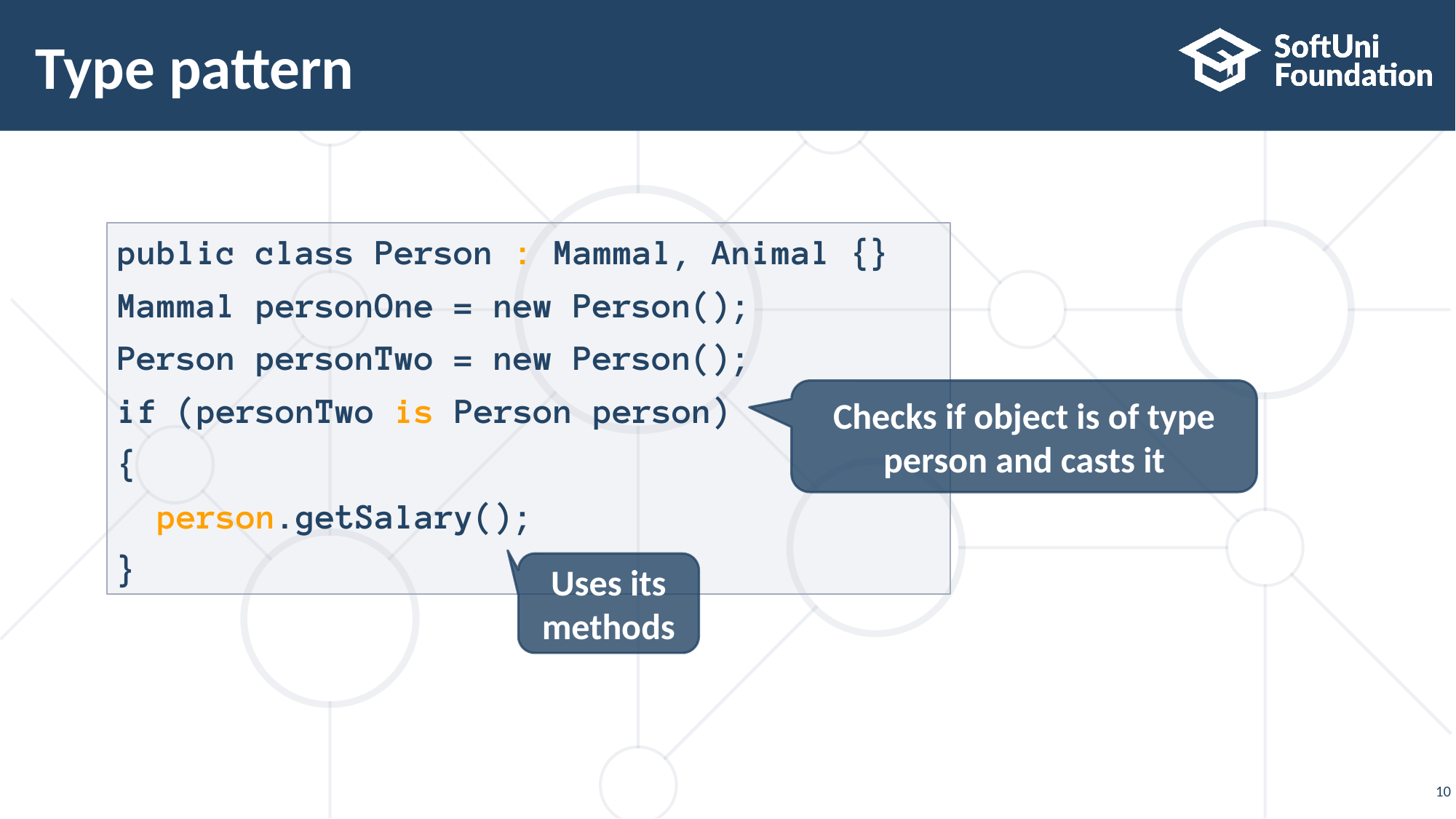

# Type pattern
public class Person : Mammal, Animal {}
Mammal personOne = new Person();
Person personTwo = new Person();
if (personTwo is Person person)
{
  person.getSalary();
}
Checks if object is of type person and casts it
Uses its methods
10